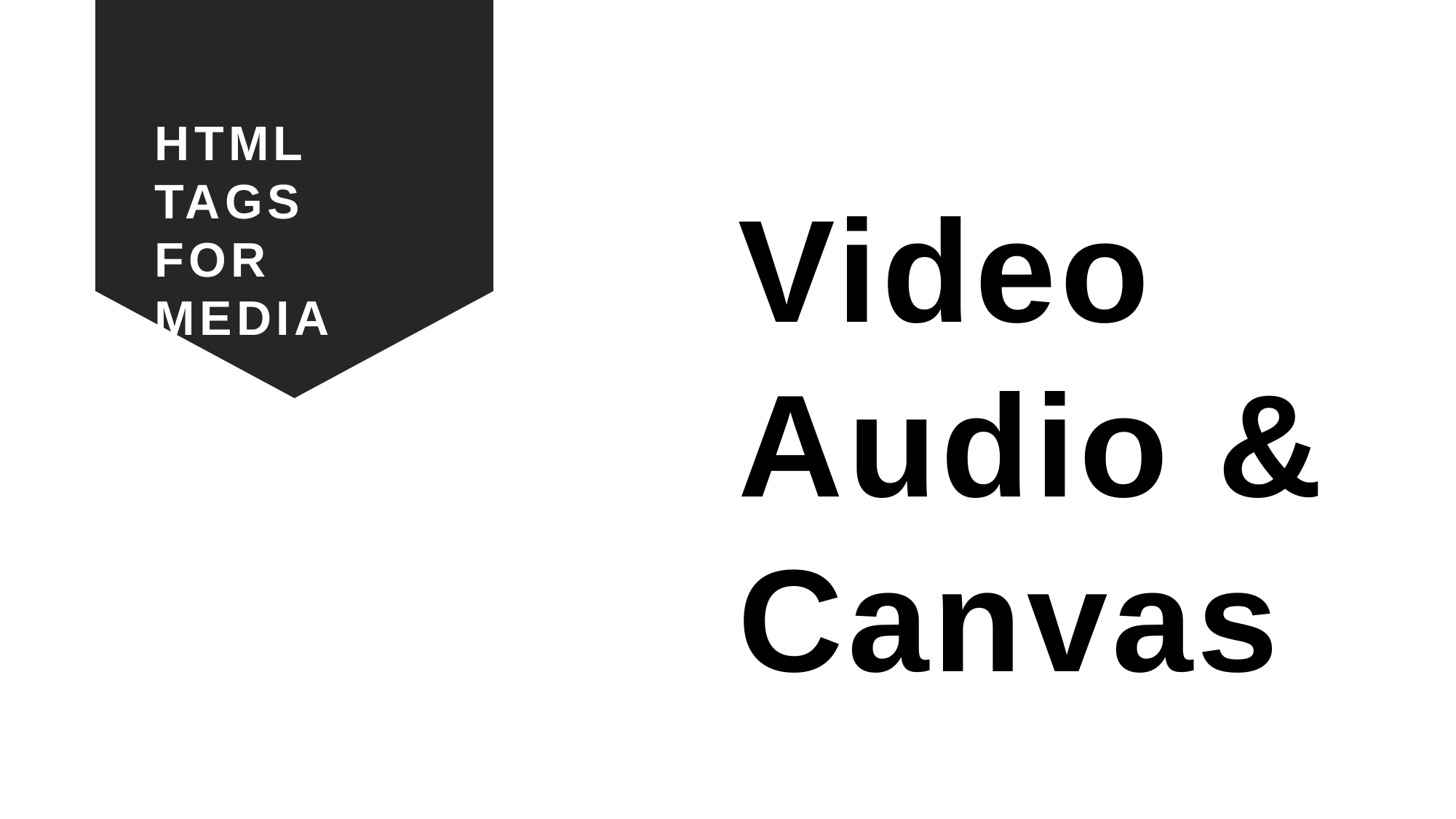

HTML TAGS
FOR MEDIA
Video
Audio &
Canvas